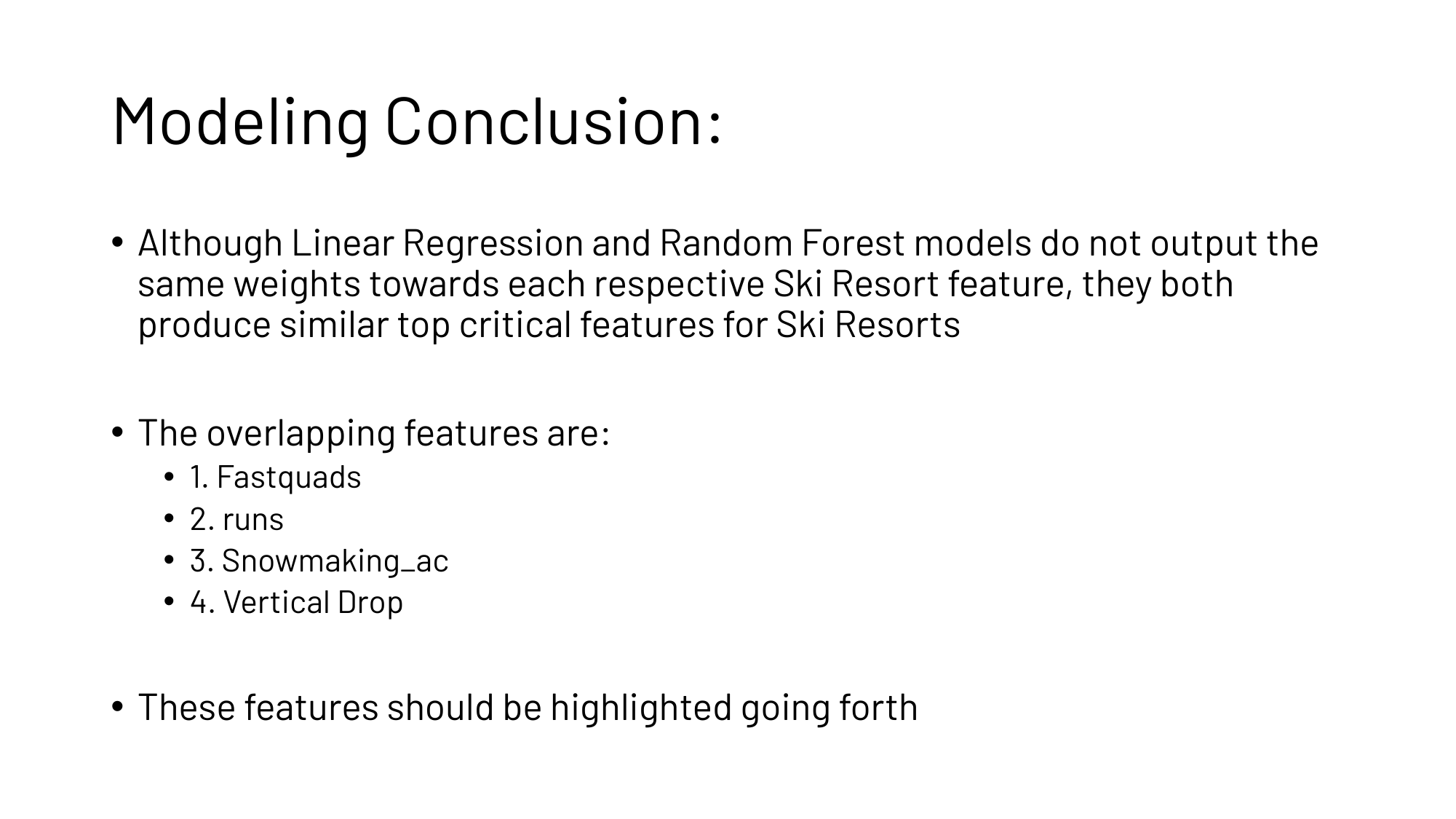

# Modeling Conclusion:
Although Linear Regression and Random Forest models do not output the same weights towards each respective Ski Resort feature, they both produce similar top critical features for Ski Resorts

The overlapping features are:
1. Fastquads
2. runs
3. Snowmaking_ac
4. Vertical Drop

These features should be highlighted going forth